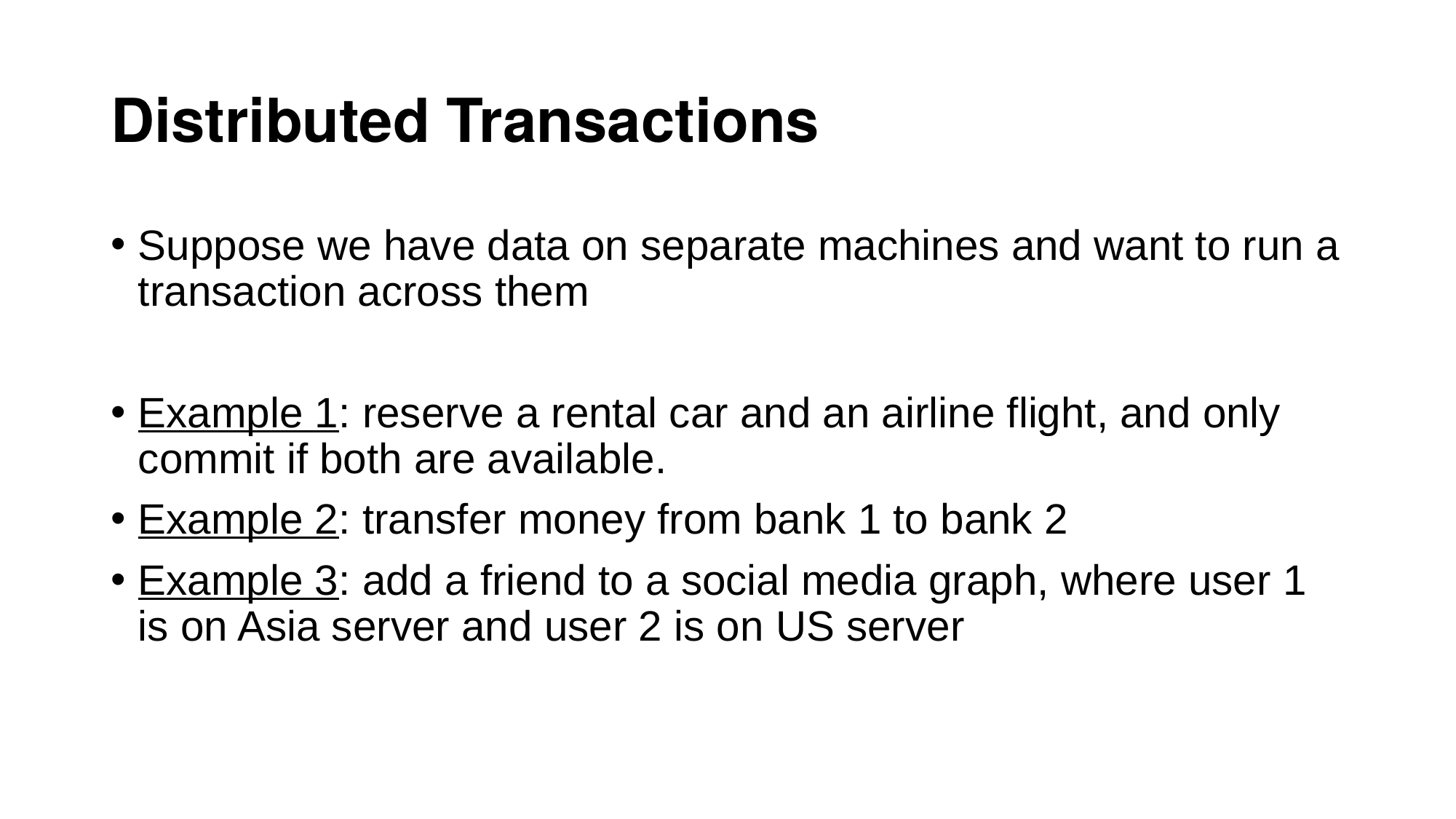

# Distributed Transactions
Suppose we have data on separate machines and want to run a transaction across them

Example 1: reserve a rental car and an airline flight, and only commit if both are available.
Example 2: transfer money from bank 1 to bank 2
Example 3: add a friend to a social media graph, where user 1 is on Asia server and user 2 is on US server